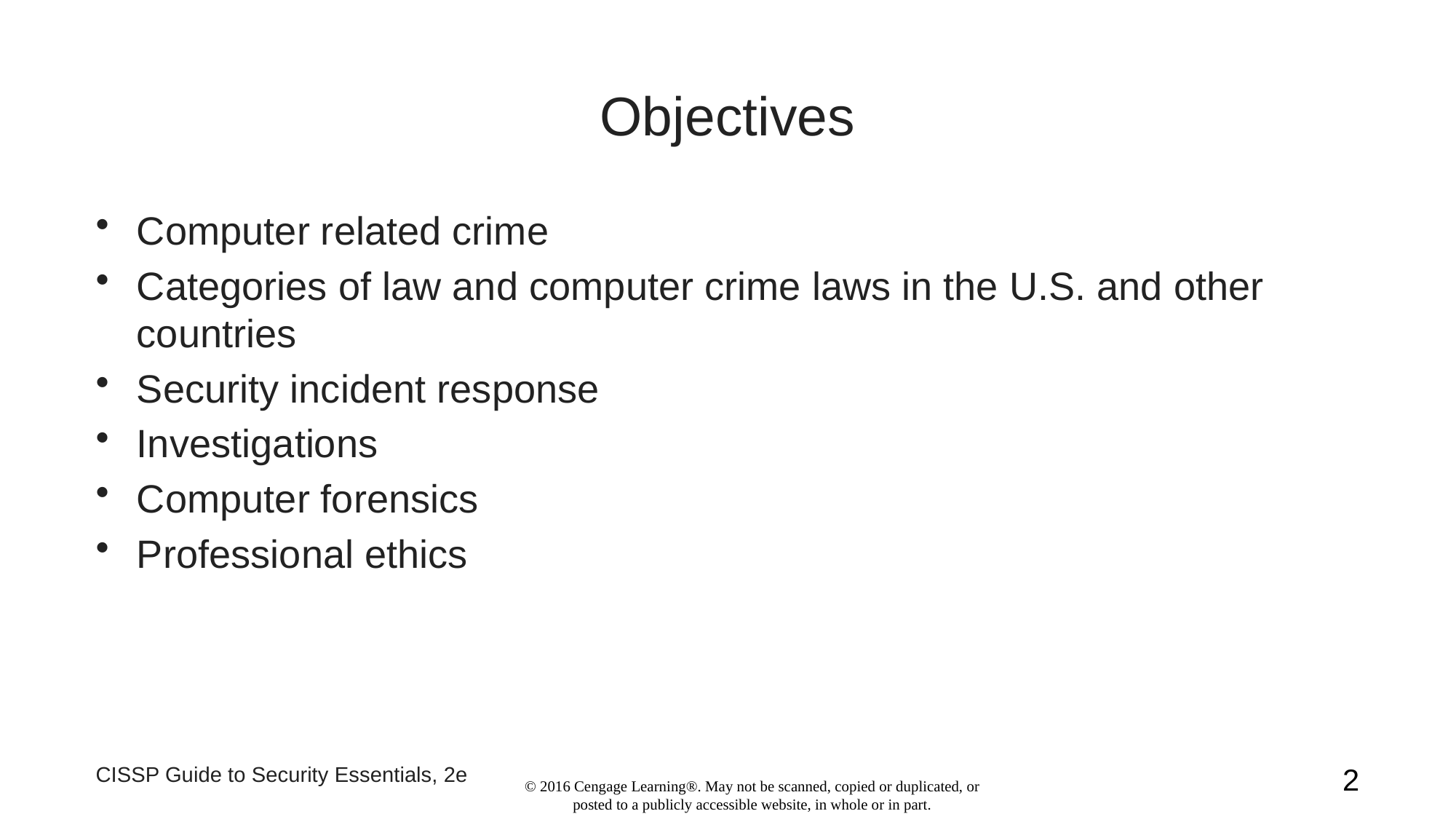

# Objectives
Computer related crime
Categories of law and computer crime laws in the U.S. and other countries
Security incident response
Investigations
Computer forensics
Professional ethics

CISSP Guide to Security Essentials, 2e
2
© 2016 Cengage Learning®. May not be scanned, copied or duplicated, or posted to a publicly accessible website, in whole or in part.